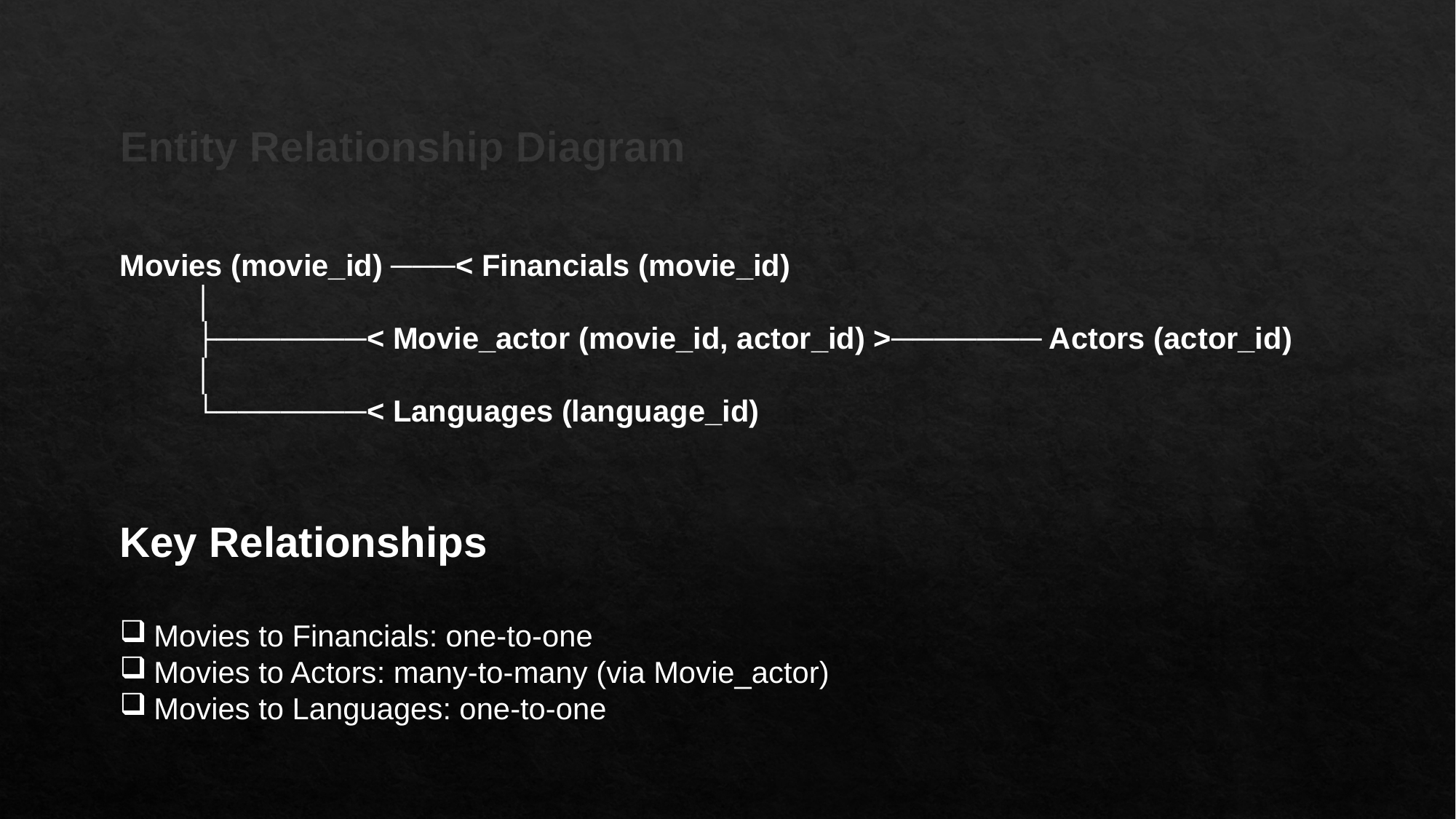

# Entity Relationship Diagram
Movies (movie_id) ───< Financials (movie_id)
         │
         ├───────< Movie_actor (movie_id, actor_id) >─────── Actors (actor_id)
         │
         └───────< Languages (language_id)
Key Relationships

Movies to Financials: one-to-one
Movies to Actors: many-to-many (via Movie_actor)
Movies to Languages: one-to-one